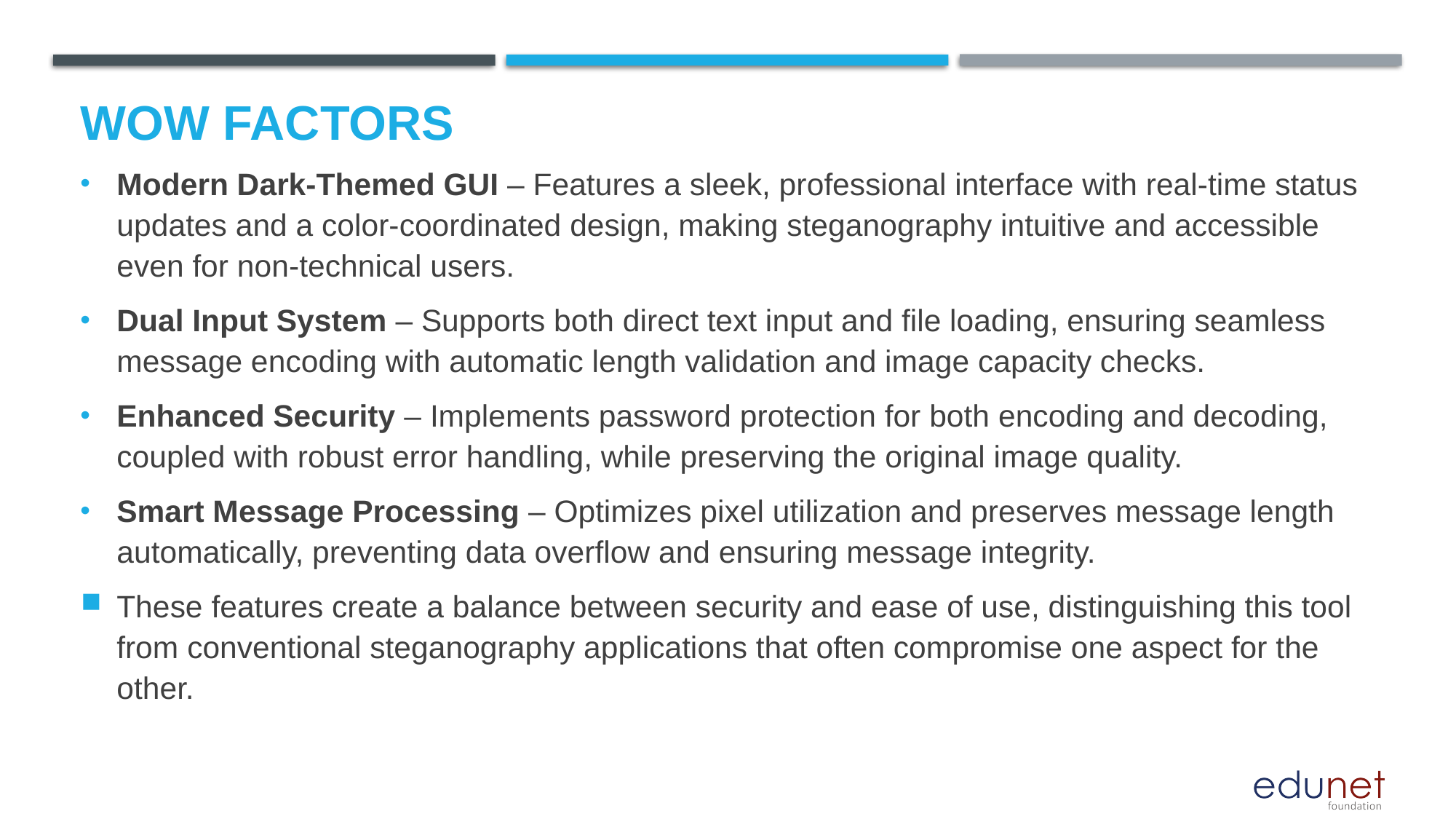

# Wow factors
Modern Dark-Themed GUI – Features a sleek, professional interface with real-time status updates and a color-coordinated design, making steganography intuitive and accessible even for non-technical users.
Dual Input System – Supports both direct text input and file loading, ensuring seamless message encoding with automatic length validation and image capacity checks.
Enhanced Security – Implements password protection for both encoding and decoding, coupled with robust error handling, while preserving the original image quality.
Smart Message Processing – Optimizes pixel utilization and preserves message length automatically, preventing data overflow and ensuring message integrity.
These features create a balance between security and ease of use, distinguishing this tool from conventional steganography applications that often compromise one aspect for the other.